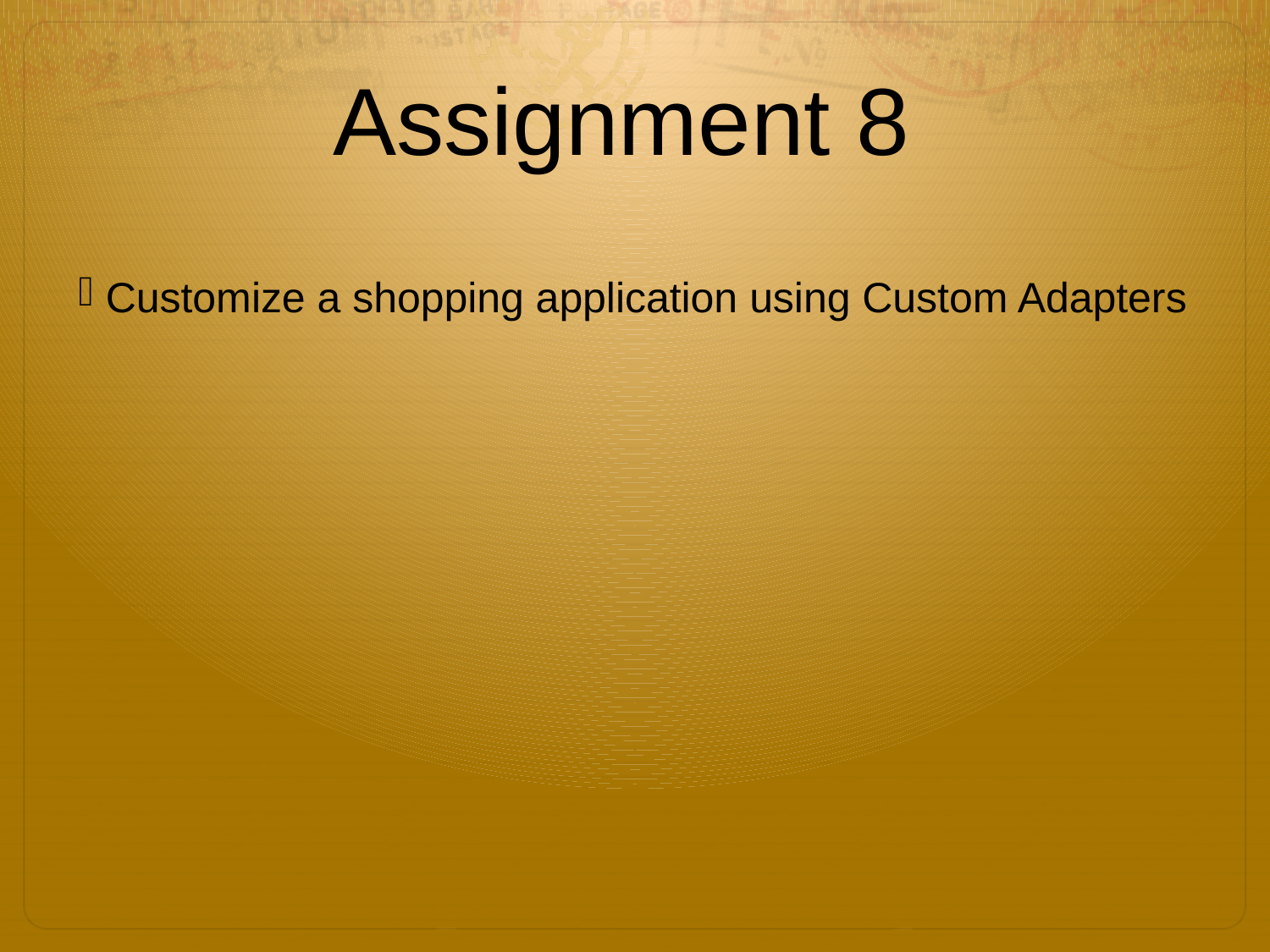

Assignment 8
 Customize a shopping application using Custom Adapters